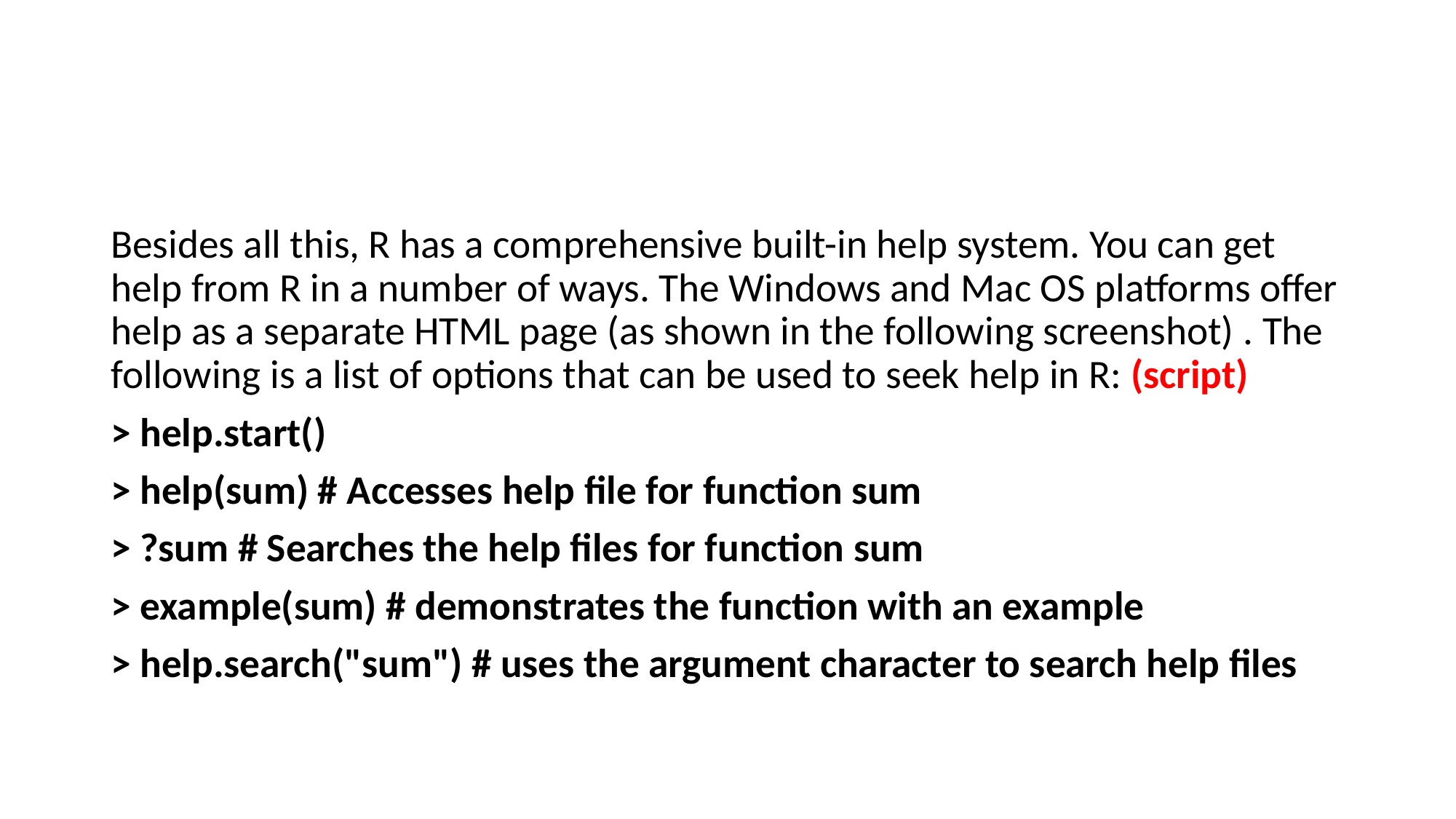

#
Besides all this, R has a comprehensive built-in help system. You can get help from R in a number of ways. The Windows and Mac OS platforms offer help as a separate HTML page (as shown in the following screenshot) . The following is a list of options that can be used to seek help in R: (script)
> help.start()
> help(sum) # Accesses help file for function sum
> ?sum # Searches the help files for function sum
> example(sum) # demonstrates the function with an example
> help.search("sum") # uses the argument character to search help files